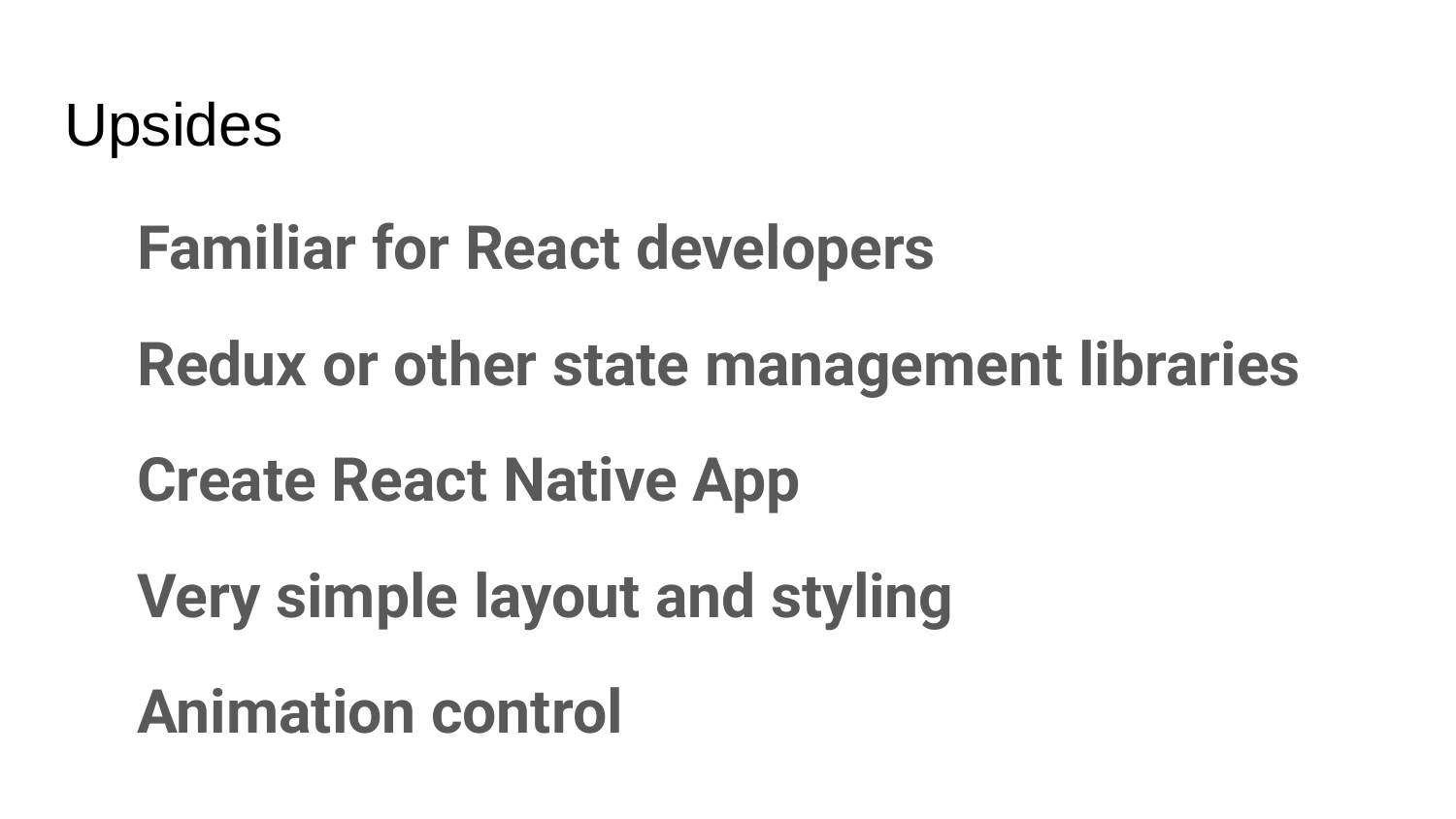

# Upsides
Familiar for React developers
Redux or other state management libraries
Create React Native App
Very simple layout and styling
Animation control